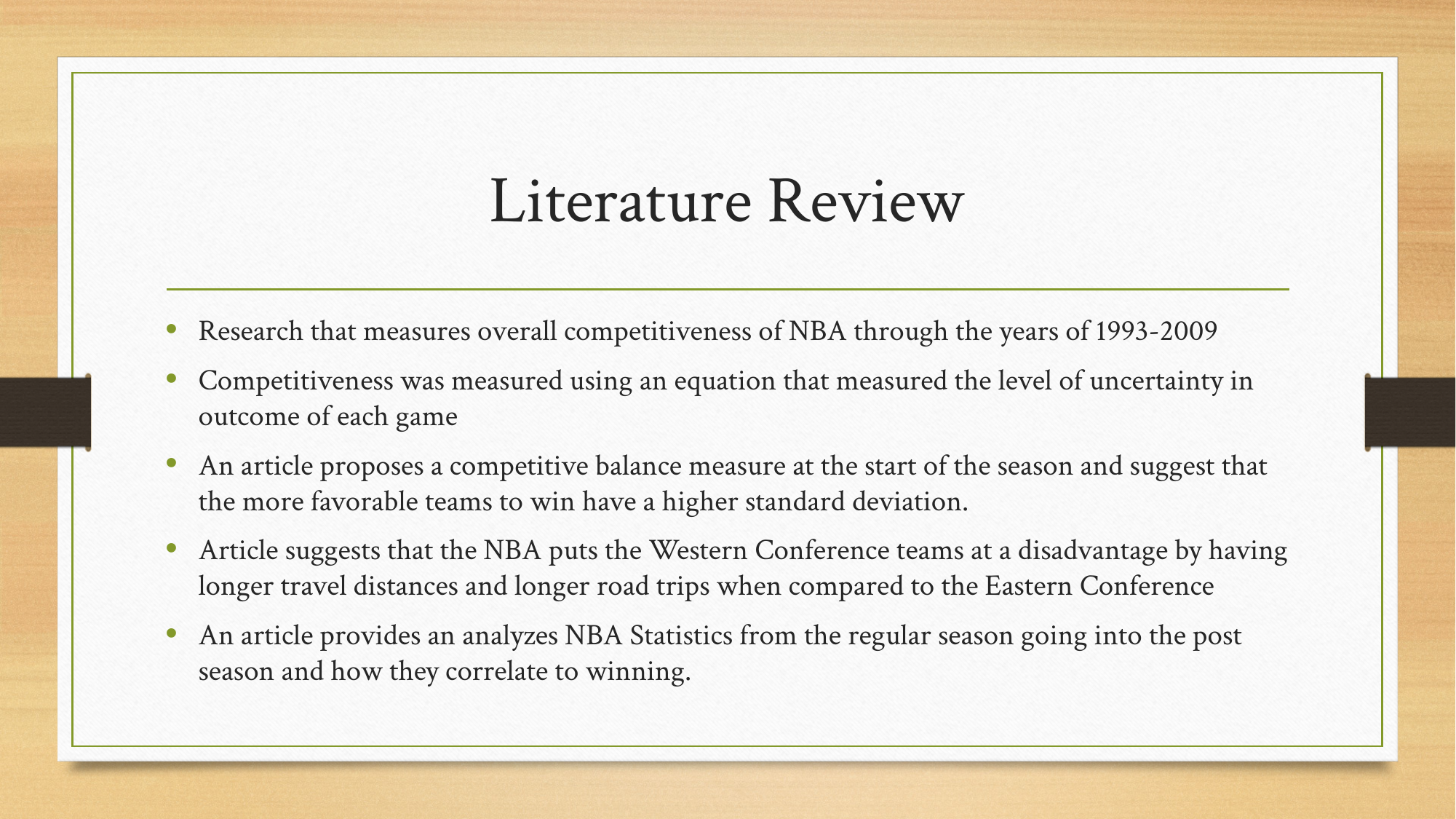

# Literature Review
Research that measures overall competitiveness of NBA through the years of 1993-2009
Competitiveness was measured using an equation that measured the level of uncertainty in outcome of each game
An article proposes a competitive balance measure at the start of the season and suggest that the more favorable teams to win have a higher standard deviation.
Article suggests that the NBA puts the Western Conference teams at a disadvantage by having longer travel distances and longer road trips when compared to the Eastern Conference
An article provides an analyzes NBA Statistics from the regular season going into the post season and how they correlate to winning.